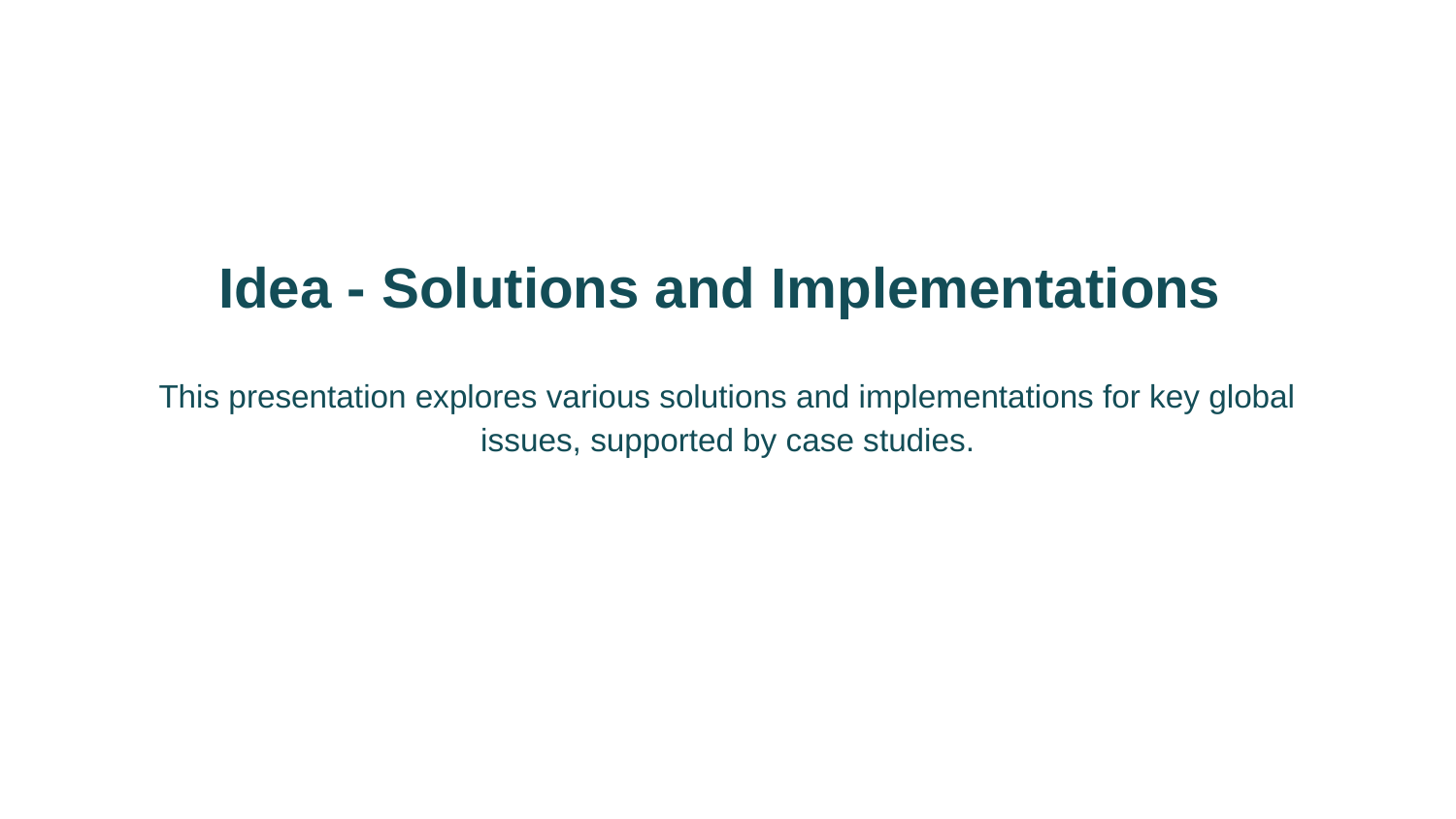

# Idea - Solutions and Implementations
This presentation explores various solutions and implementations for key global issues, supported by case studies.